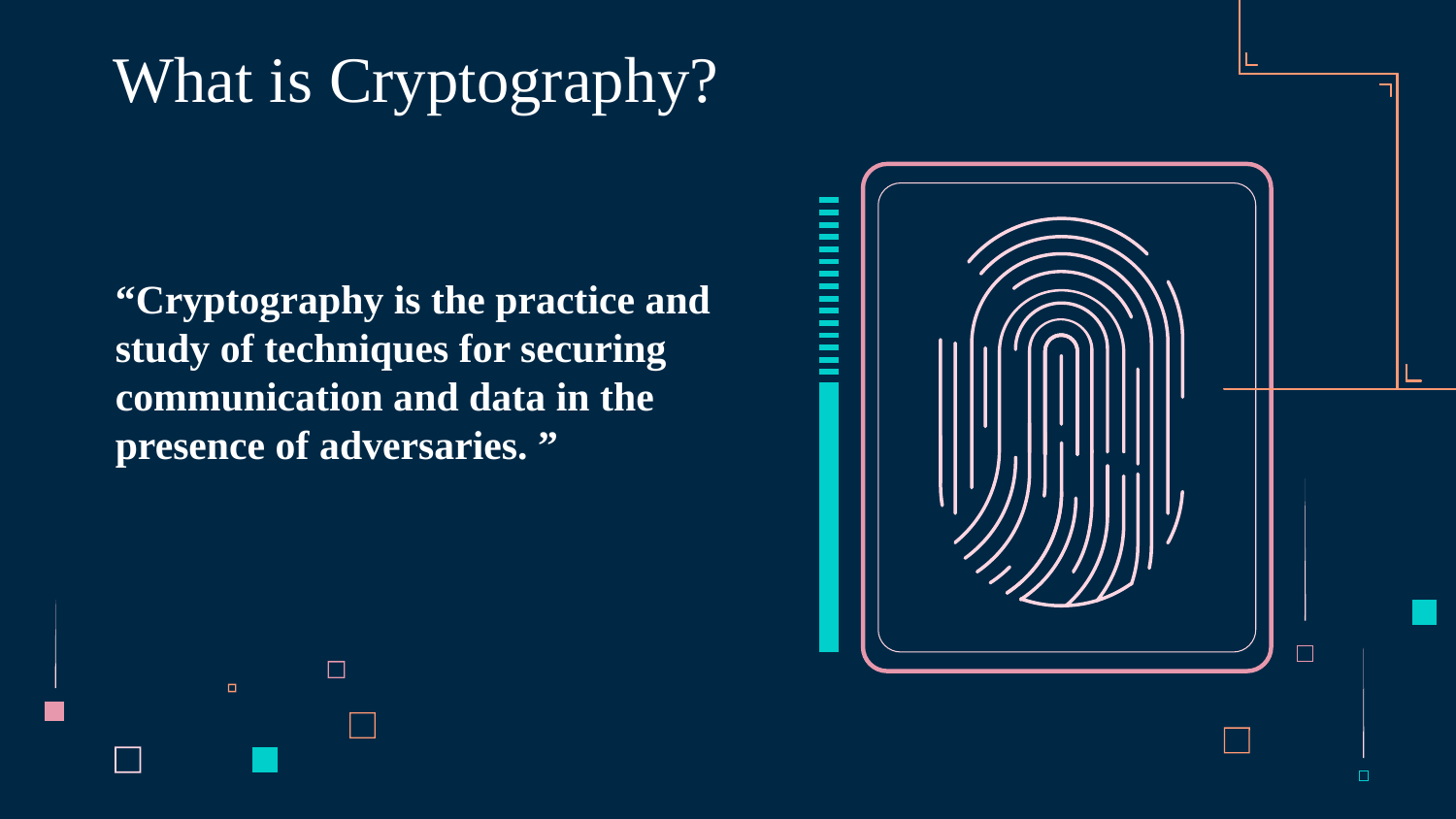

# What is Cryptography?

“Cryptography is the practice and study of techniques for securing communication and data in the presence of adversaries. ”